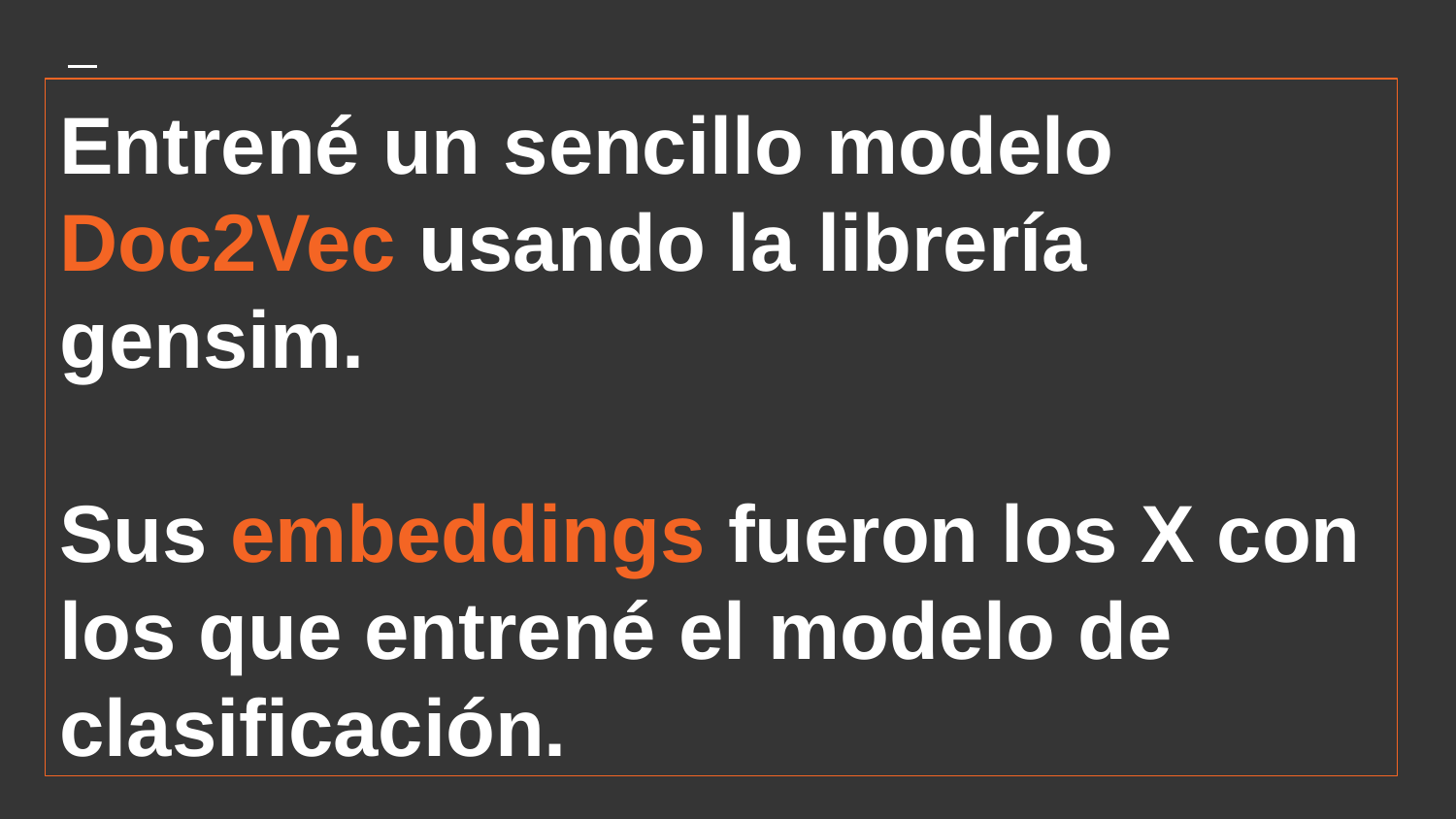

# Entrené un sencillo modelo Doc2Vec usando la librería gensim.

Sus embeddings fueron los X con los que entrené el modelo de clasificación.